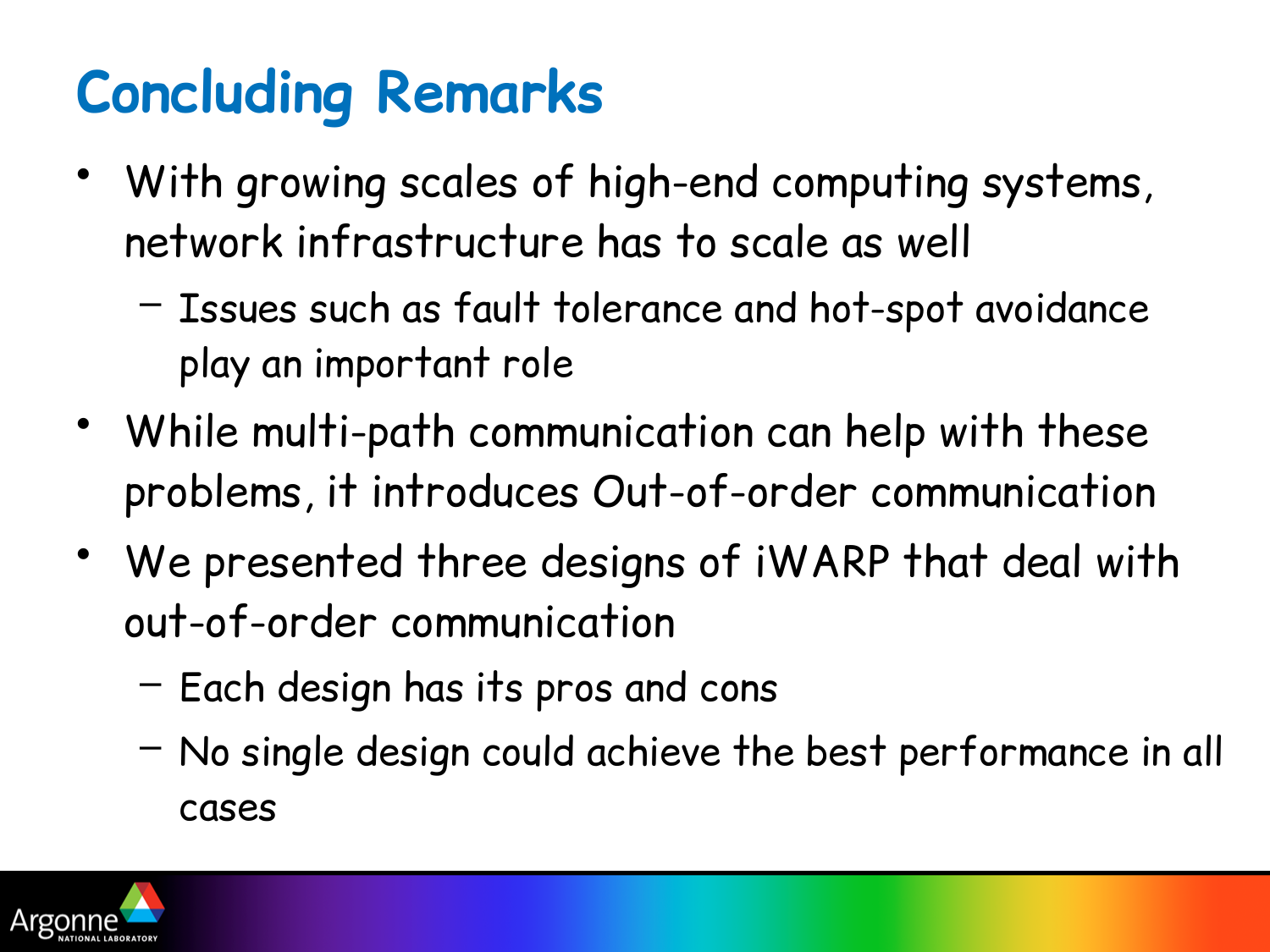

# Concluding Remarks
With growing scales of high-end computing systems, network infrastructure has to scale as well
Issues such as fault tolerance and hot-spot avoidance play an important role
While multi-path communication can help with these problems, it introduces Out-of-order communication
We presented three designs of iWARP that deal with out-of-order communication
Each design has its pros and cons
No single design could achieve the best performance in all cases